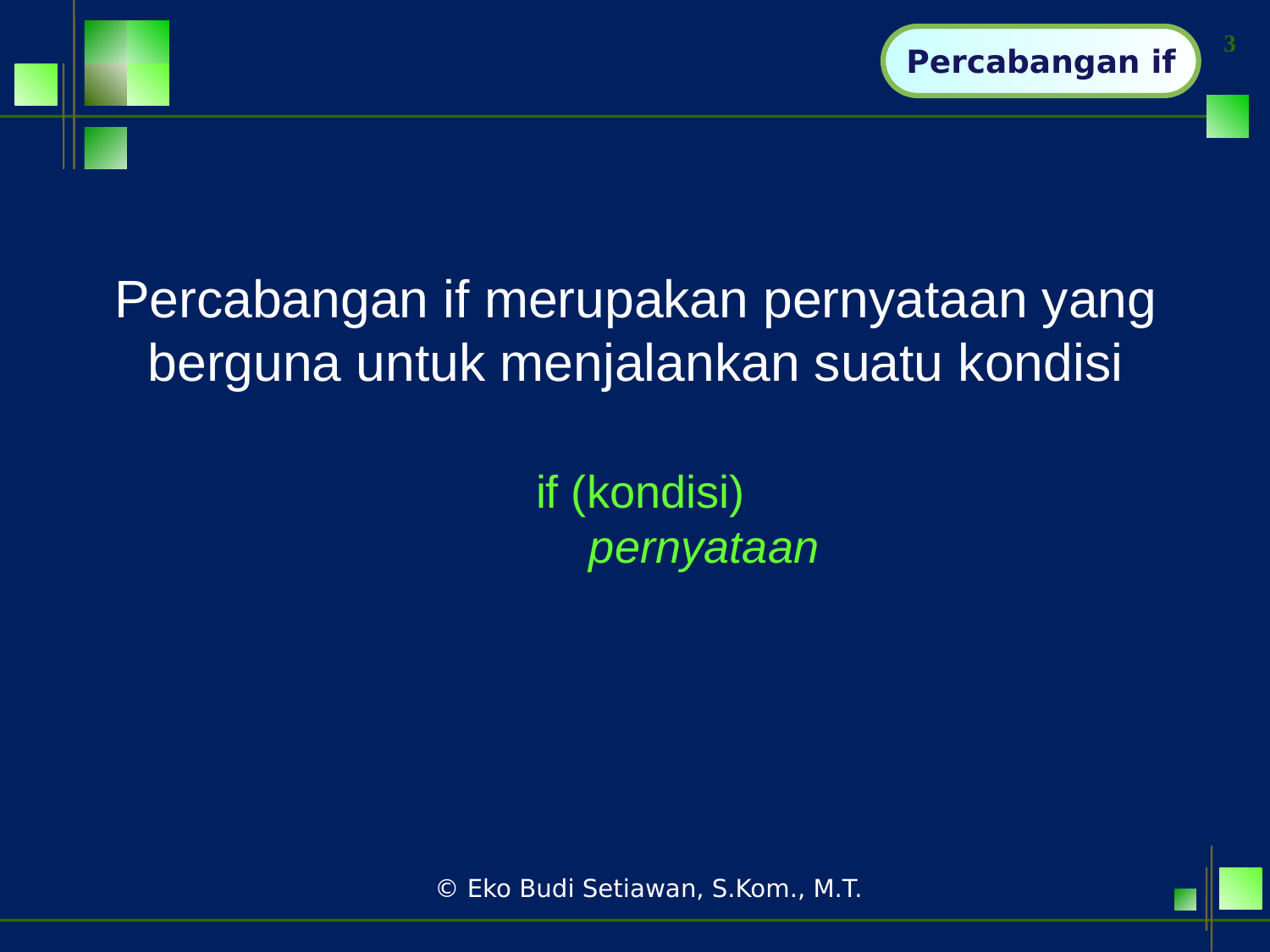

Percabangan if
Percabangan if merupakan pernyataan yang berguna untuk menjalankan suatu kondisi
if (kondisi)
	pernyataan
© Eko Budi Setiawan, S.Kom., M.T.